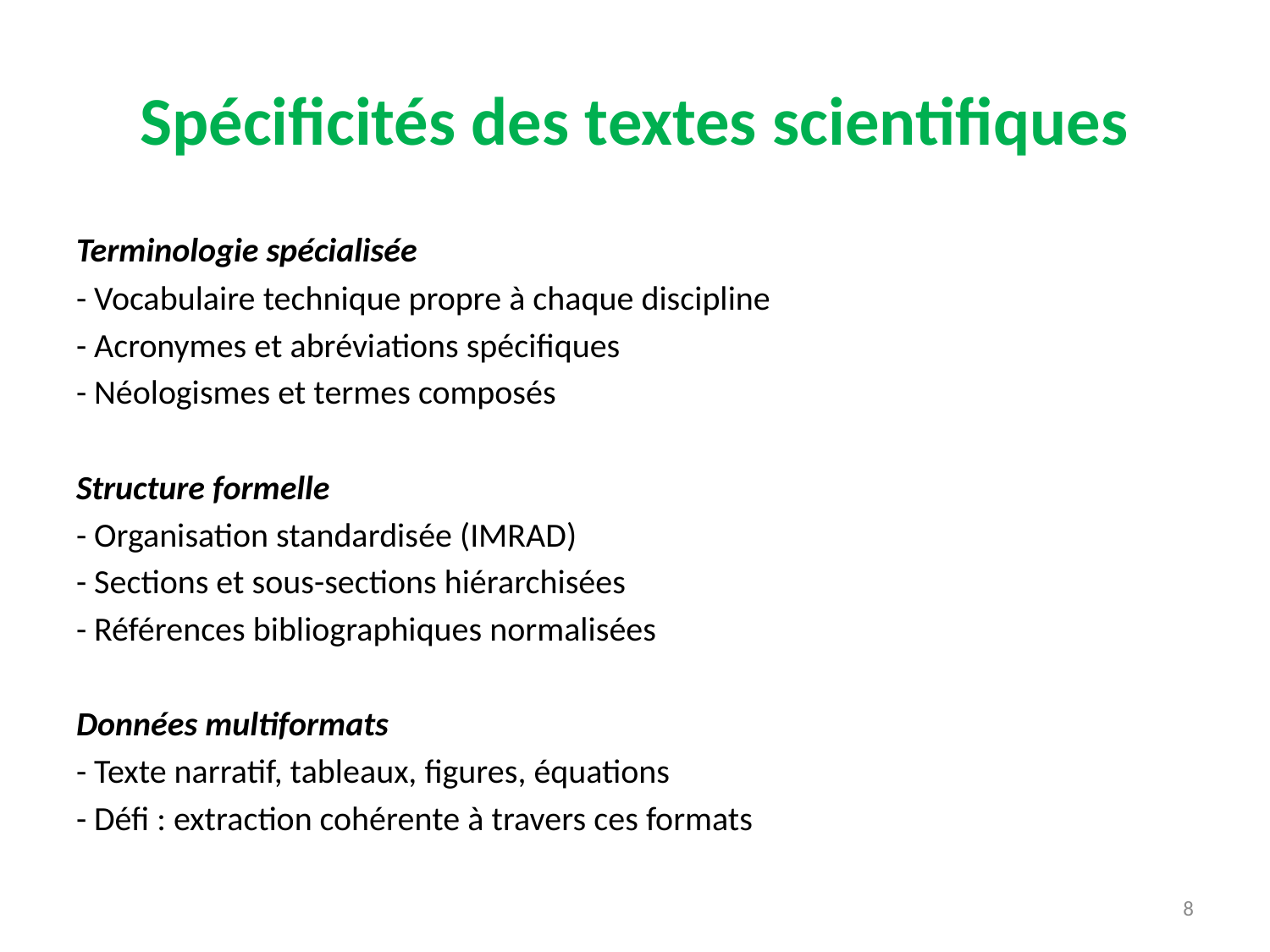

# Spécificités des textes scientifiques
Terminologie spécialisée
- Vocabulaire technique propre à chaque discipline
- Acronymes et abréviations spécifiques
- Néologismes et termes composés

Structure formelle
- Organisation standardisée (IMRAD)
- Sections et sous-sections hiérarchisées
- Références bibliographiques normalisées

Données multiformats
- Texte narratif, tableaux, figures, équations
- Défi : extraction cohérente à travers ces formats
8